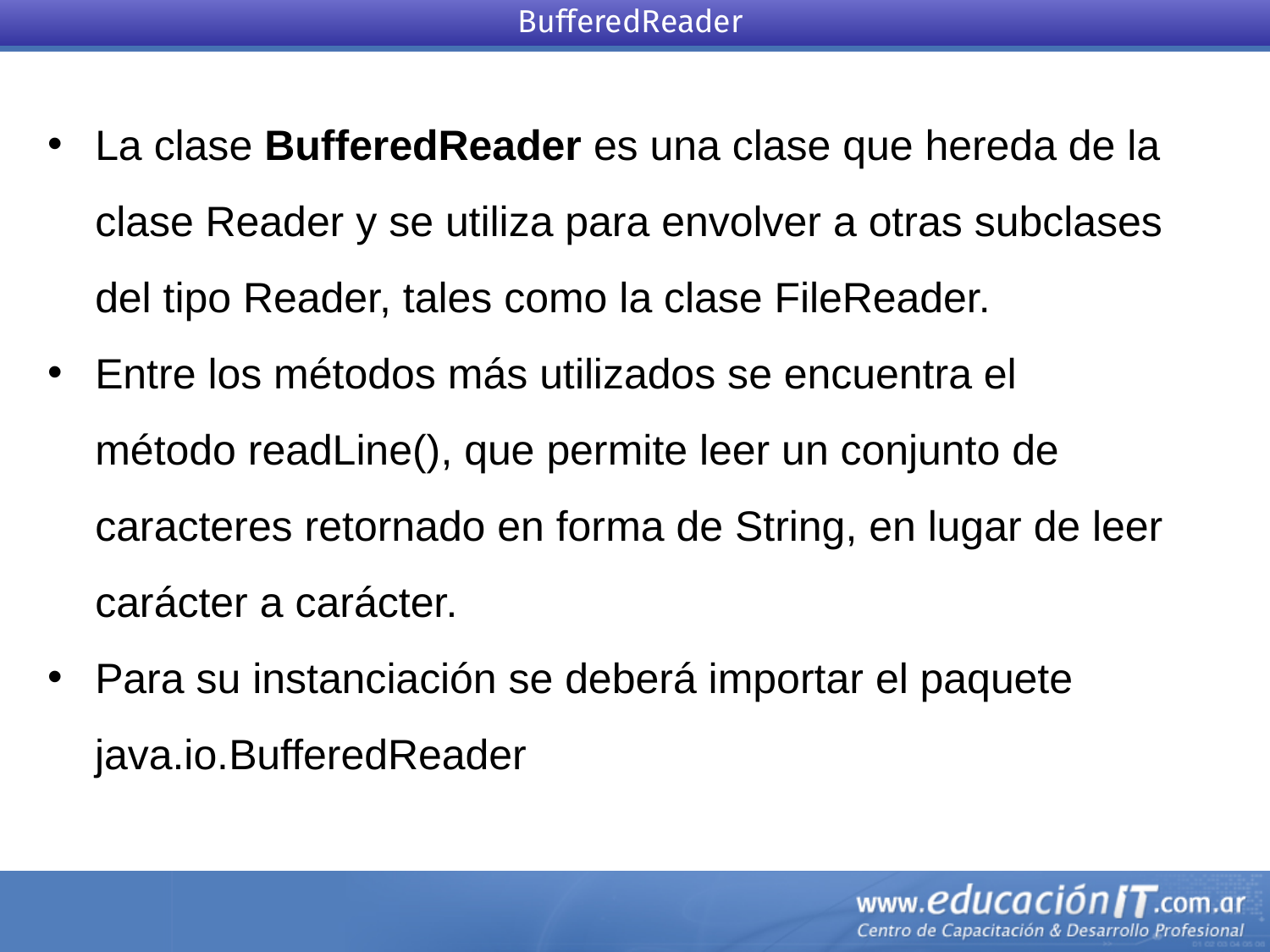

BufferedReader
La clase BufferedReader es una clase que hereda de la clase Reader y se utiliza para envolver a otras subclases del tipo Reader, tales como la clase FileReader.
Entre los métodos más utilizados se encuentra el método readLine(), que permite leer un conjunto de caracteres retornado en forma de String, en lugar de leer carácter a carácter.
Para su instanciación se deberá importar el paquete
    java.io.BufferedReader